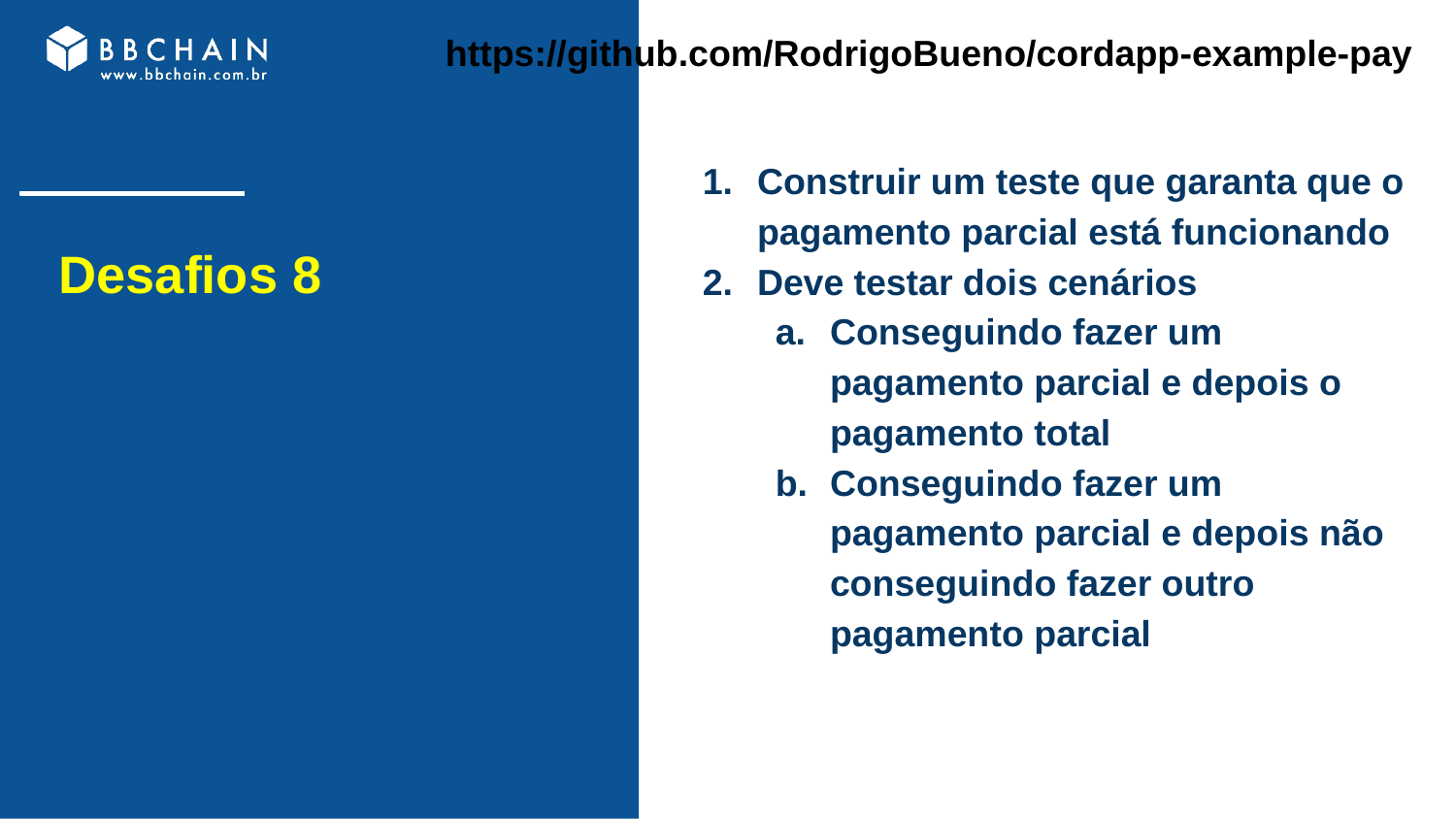

https://github.com/RodrigoBueno/cordapp-example-pay
Construir um teste que garanta que o pagamento parcial está funcionando
Deve testar dois cenários
Conseguindo fazer um pagamento parcial e depois o pagamento total
Conseguindo fazer um pagamento parcial e depois não conseguindo fazer outro pagamento parcial
# Desafios 8